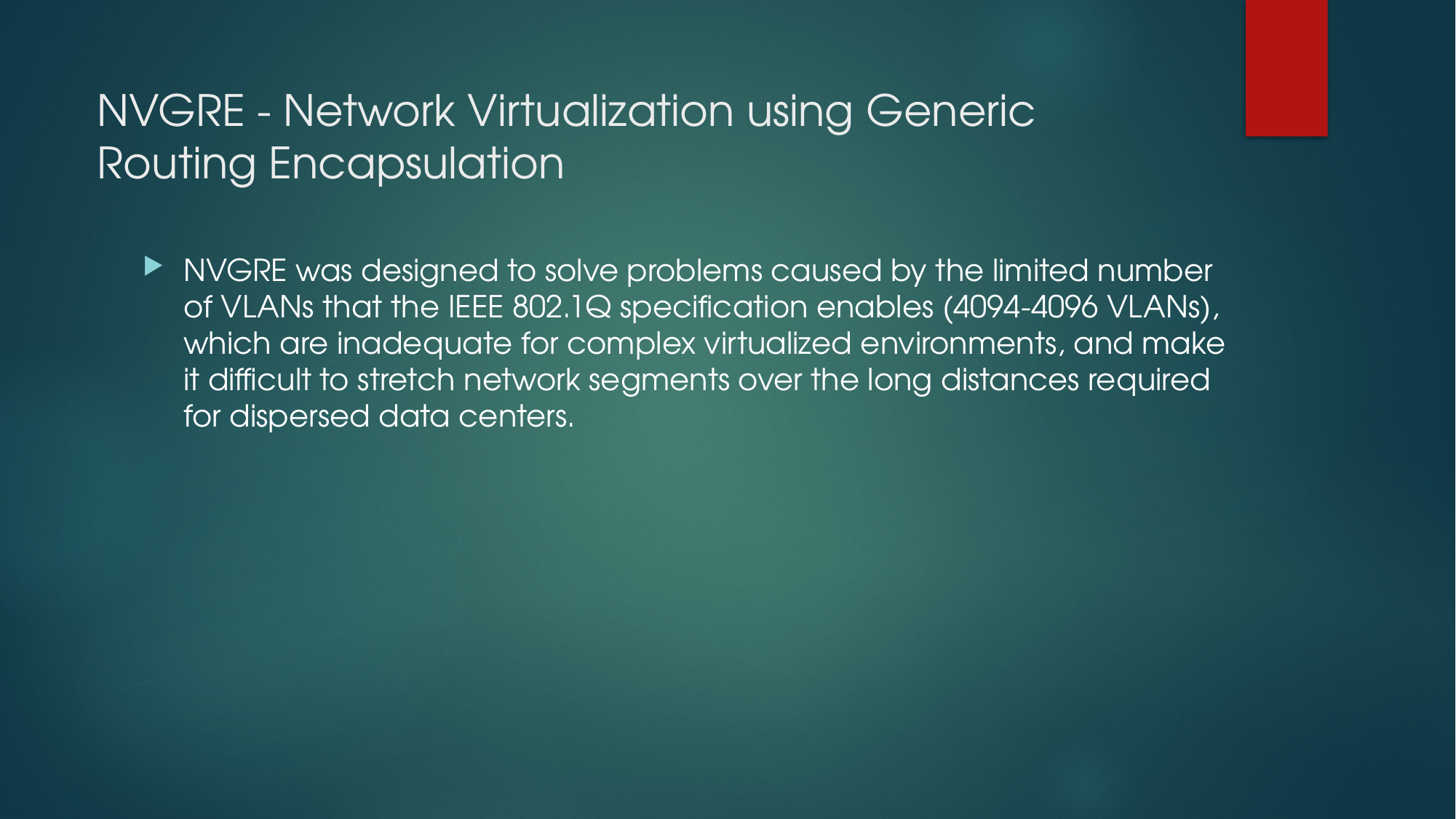

NVGRE - Network Virtualization using Generic Routing Encapsulation
NVGRE was designed to solve problems caused by the limited number of VLANs that the IEEE 802.1Q specification enables (4094-4096 VLANs), which are inadequate for complex virtualized environments, and make it difficult to stretch network segments over the long distances required for dispersed data centers.